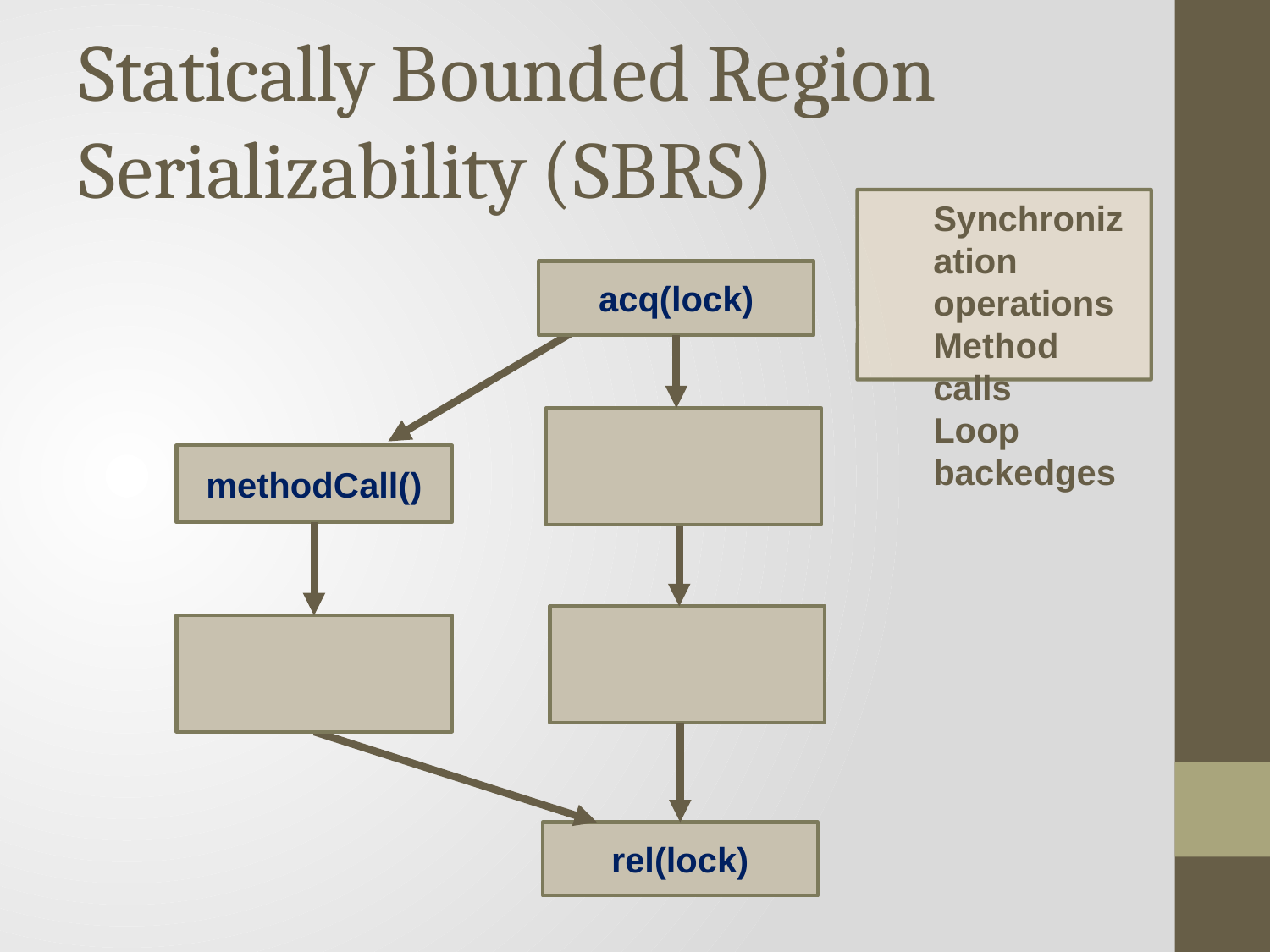

# Statically Bounded Region Serializability (SBRS)
Synchronization operations
Method calls
Loop backedges
acq(lock)

methodCall()

rel(lock)